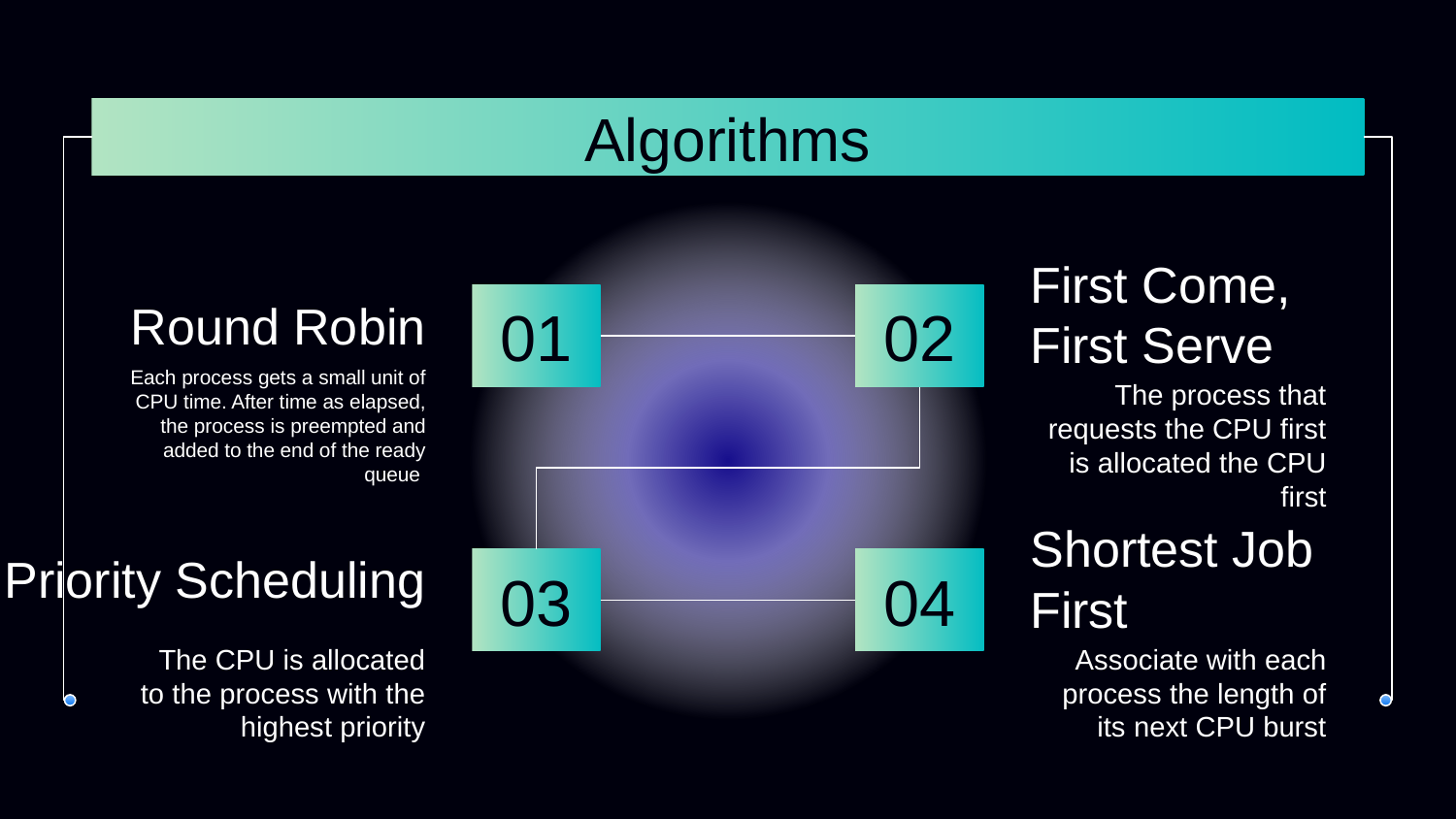

# Algorithms

First Come, First Serve

Round Robin
01
02
Each process gets a small unit of CPU time. After time as elapsed, the process is preempted and added to the end of the ready queue
The process that requests the CPU first is allocated the CPU first

Priority Scheduling
Shortest Job First

03
04
The CPU is allocated to the process with the highest priority

Associate with each process the length of its next CPU burst